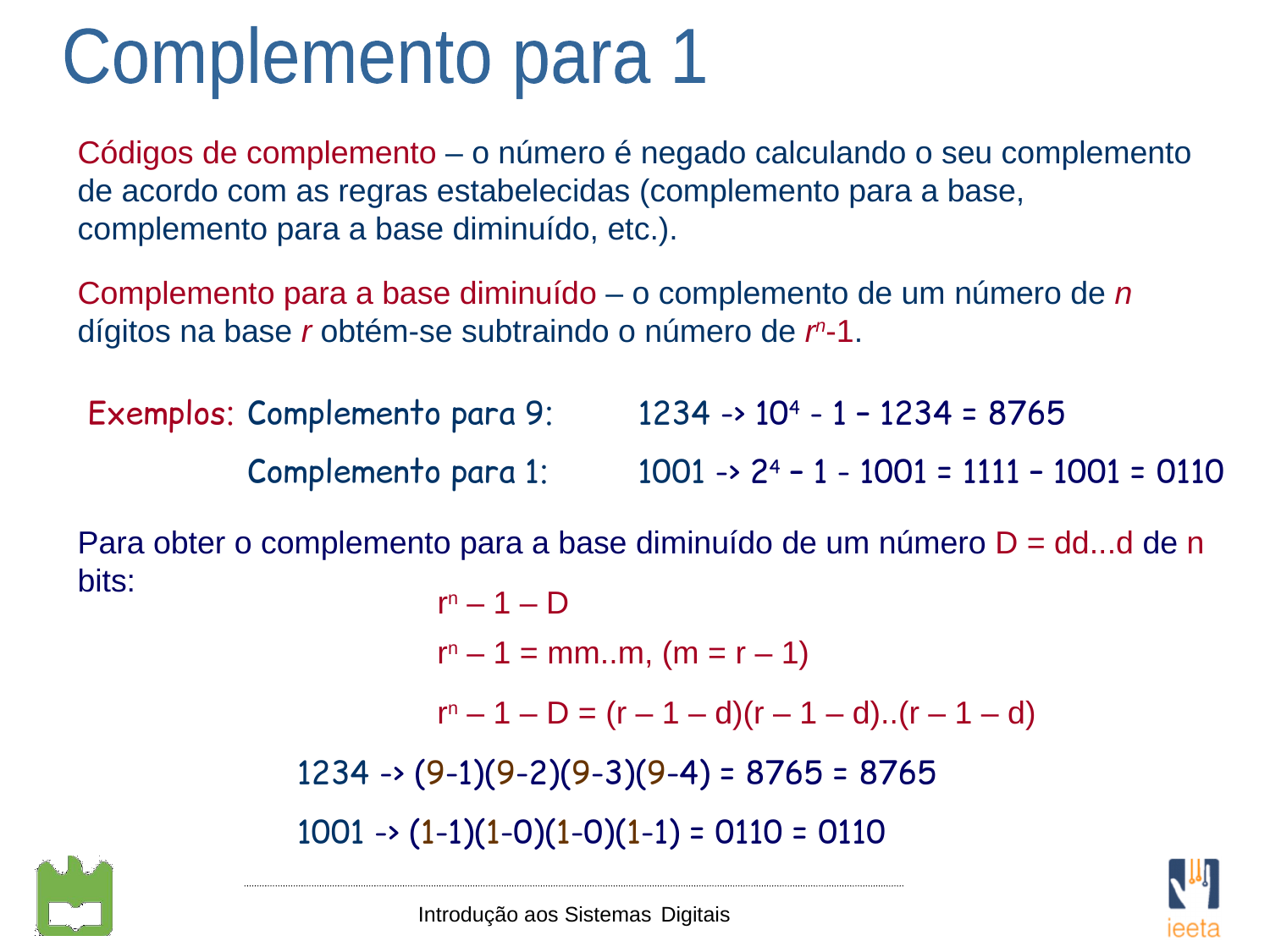

Complemento para 1
Códigos de complemento – o número é negado calculando o seu complemento de acordo com as regras estabelecidas (complemento para a base, complemento para a base diminuído, etc.).
Complemento para a base diminuído – o complemento de um número de n dígitos na base r obtém-se subtraindo o número de rn-1.
Exemplos:
1234 -> 104 - 1 – 1234 = 8765
Complemento para 9:
Complemento para 1:
1001 -> 24 – 1 - 1001 = 1111 – 1001 = 0110
Para obter o complemento para a base diminuído de um número D = dd...d de n bits:
rn – 1 – D
rn – 1 = mm..m, (m = r – 1)
rn – 1 – D = (r – 1 – d)(r – 1 – d)..(r – 1 – d)
1234 -> (9-1)(9-2)(9-3)(9-4) = 8765 = 8765
1001 -> (1-1)(1-0)(1-0)(1-1) = 0110 = 0110